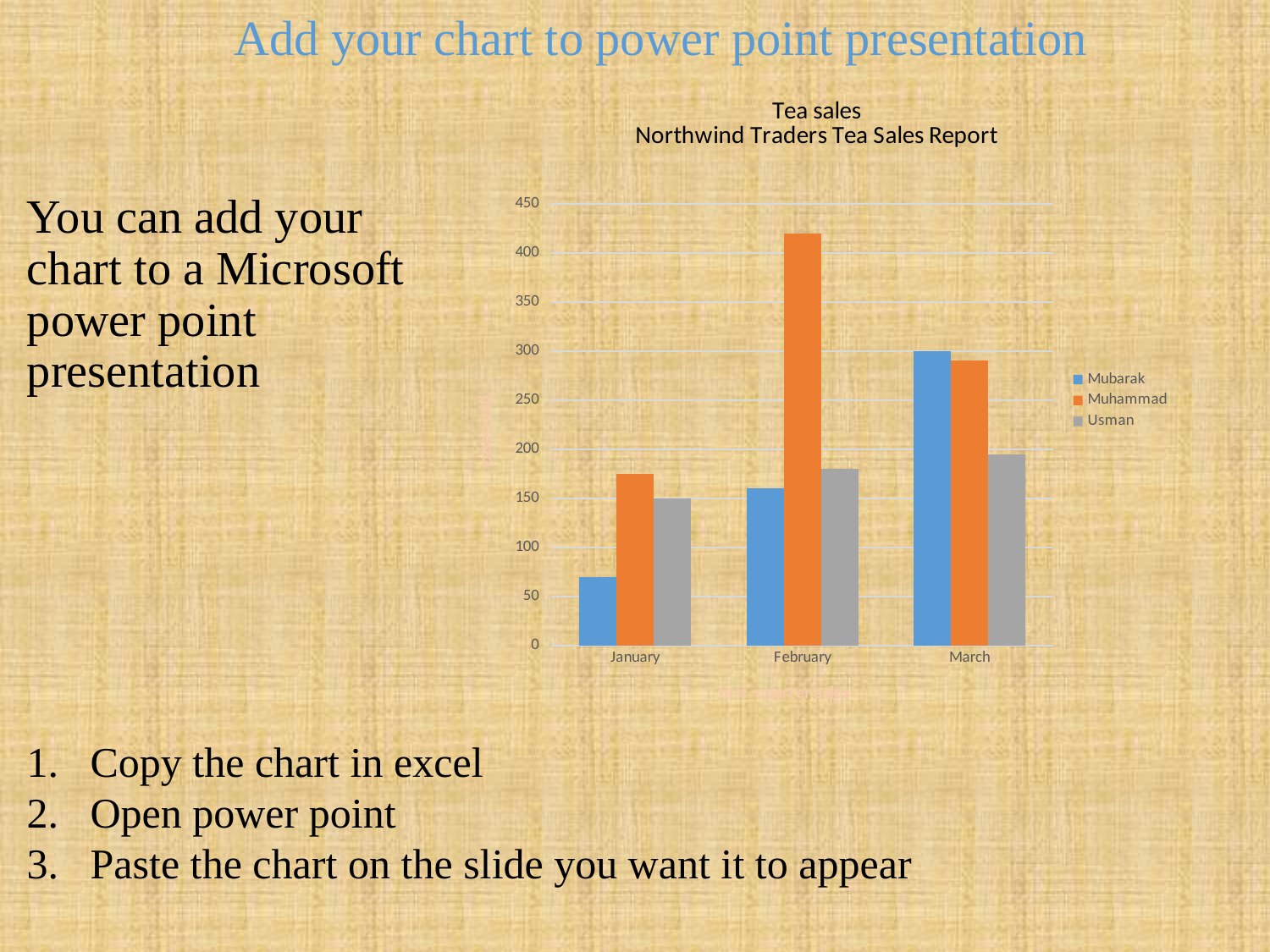

Add your chart to power point presentation

### Chart: Tea sales
Northwind Traders Tea Sales Report

| Category | Mubarak | Muhammad | Usman |
|---|---|---|---|
| January | 70.0 | 175.0 | 150.0 |
| February | 160.0 | 420.0 | 180.0 |
| March | 300.0 | 290.0 | 195.0 |
# You can add your chart to a Microsoft power point presentation
Copy the chart in excel
Open power point
Paste the chart on the slide you want it to appear